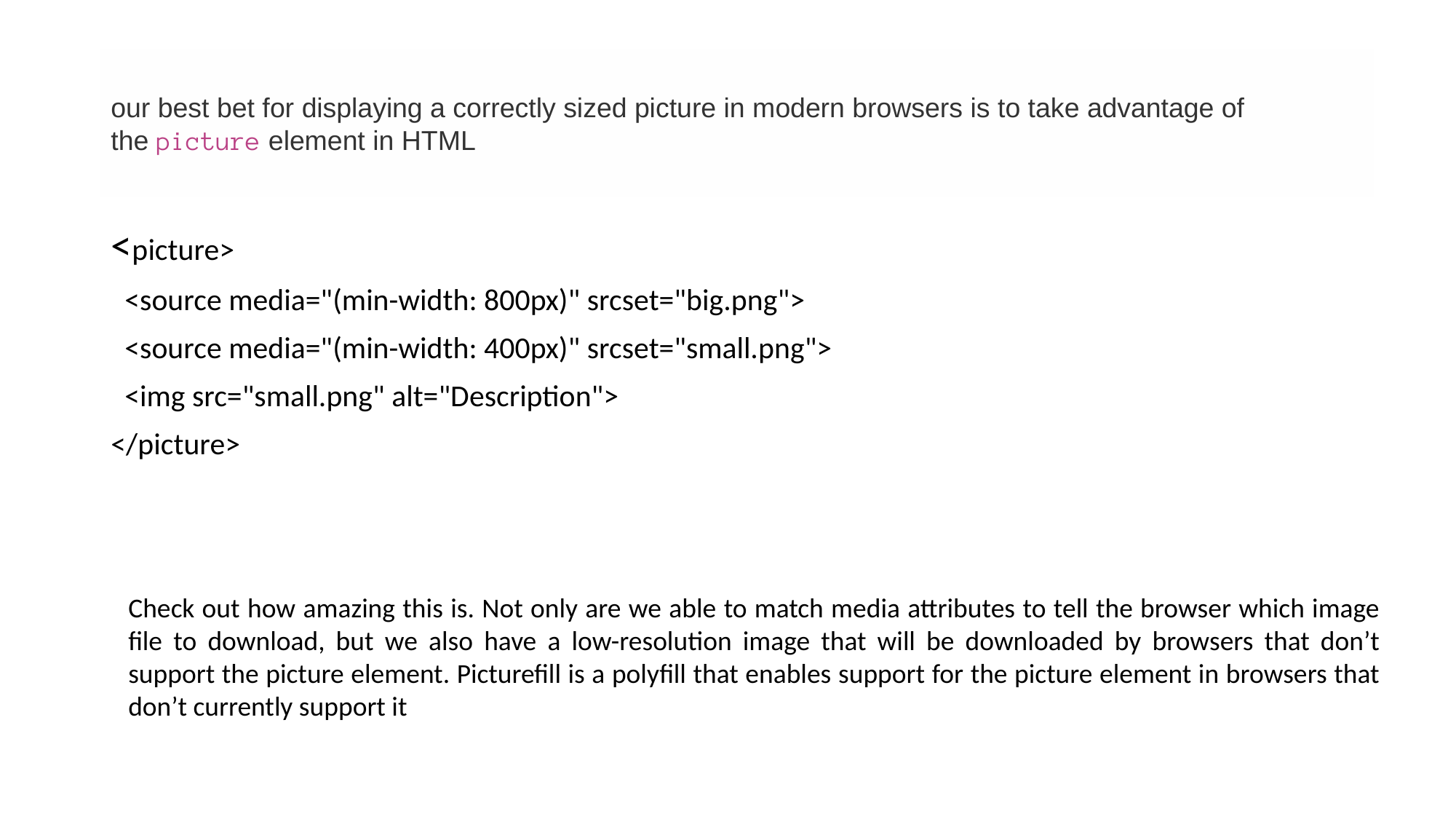

# our best bet for displaying a correctly sized picture in modern browsers is to take advantage of the picture element in HTML
<picture>
  <source media="(min-width: 800px)" srcset="big.png">
  <source media="(min-width: 400px)" srcset="small.png">
  <img src="small.png" alt="Description">
</picture>
Check out how amazing this is. Not only are we able to match media attributes to tell the browser which image file to download, but we also have a low-resolution image that will be downloaded by browsers that don’t support the picture element. Picturefill is a polyfill that enables support for the picture element in browsers that don’t currently support it